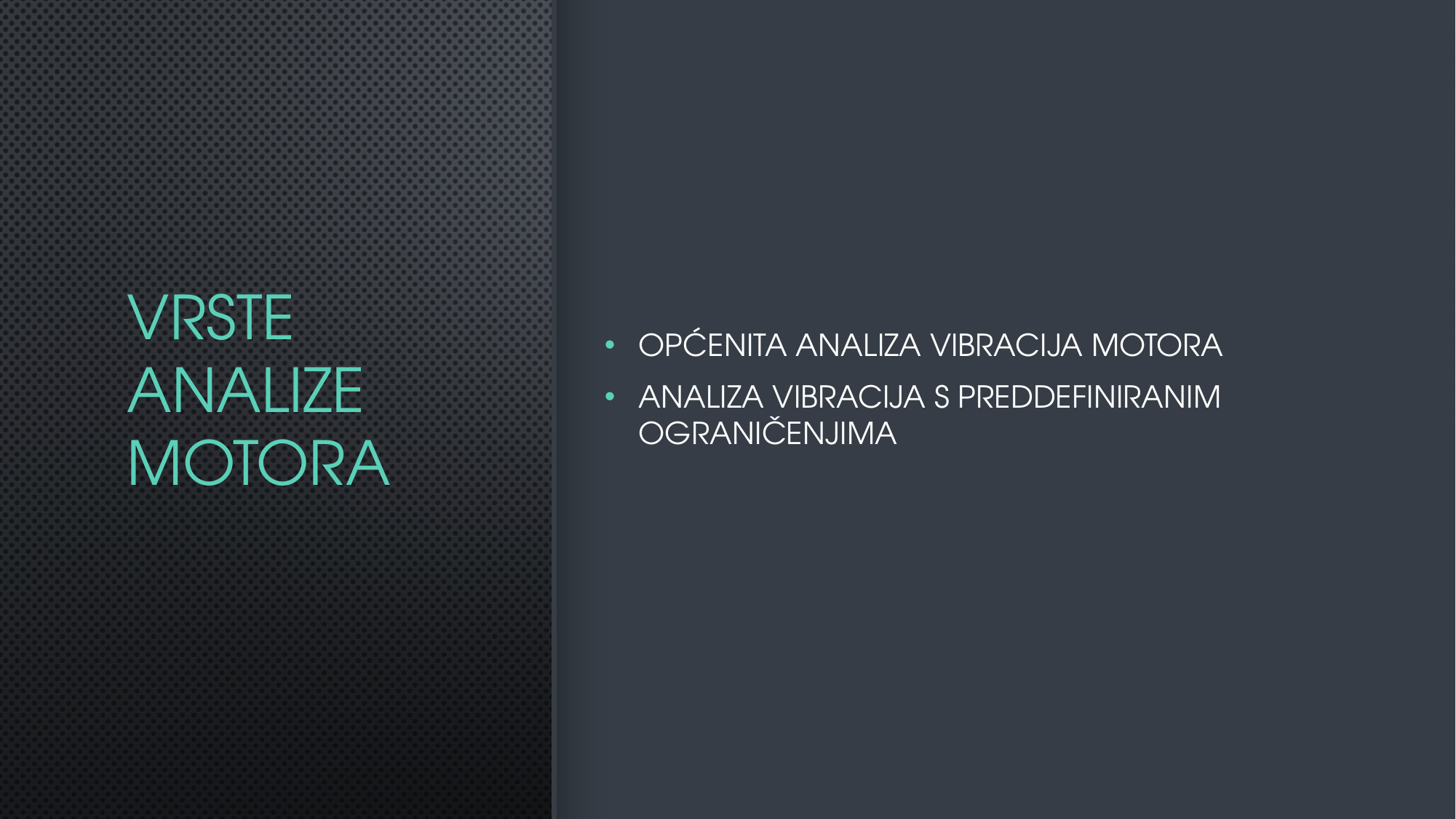

# VRSTE analize motora
Općenita analiza vibracija motora
Analiza vibracija s preddefiniranim ograničenjima